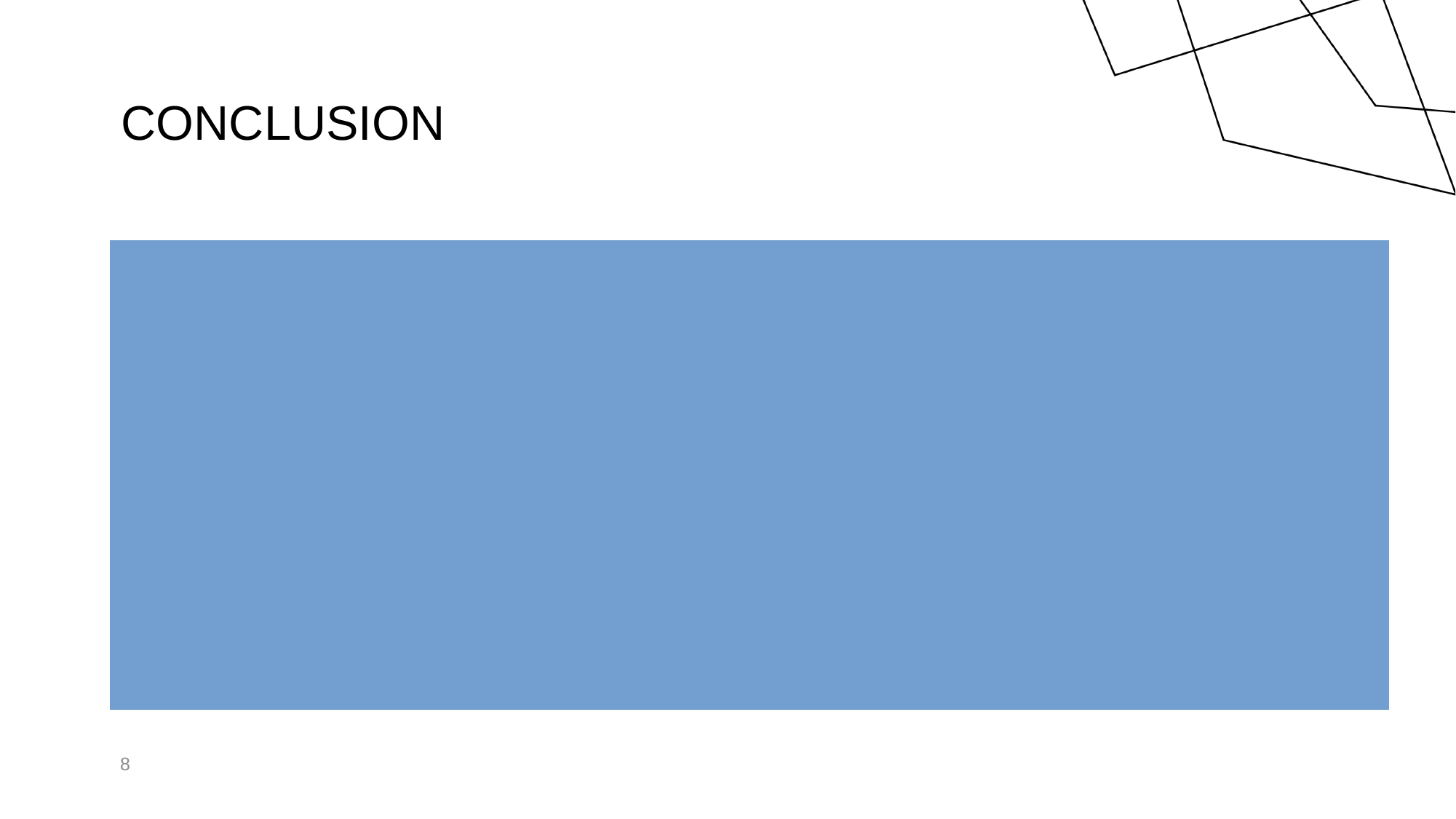

# Conclusion
A combined categorical and numerical data collected by SEER can be used for survival prediction of breast cancer with acceptable accuracy of 94%.
Random Forest Simplicity: Opt for user-friendly models like Random Forest.
Logistic regression is a powerful and reliable tool for a quick and relatively accurate survival rate estimate
Correlation analyses of the large database including categorical data is challenging
For this sort of problem Neural Network did not offer a better result than random Forrest.

8